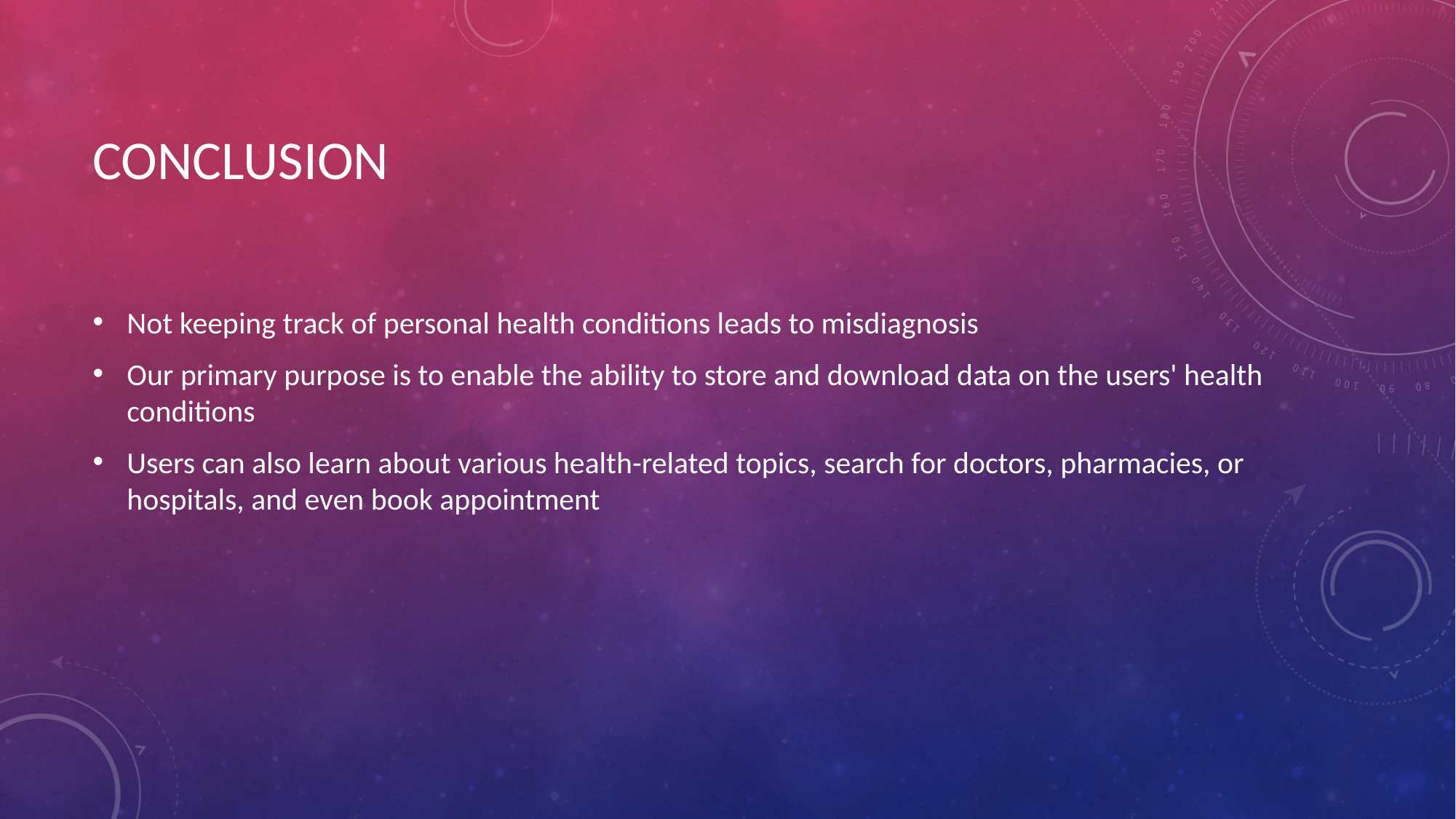

# Conclusion
Not keeping track of personal health conditions leads to misdiagnosis
Our primary purpose is to enable the ability to store and download data on the users' health conditions
Users can also learn about various health-related topics, search for doctors, pharmacies, or hospitals, and even book appointment